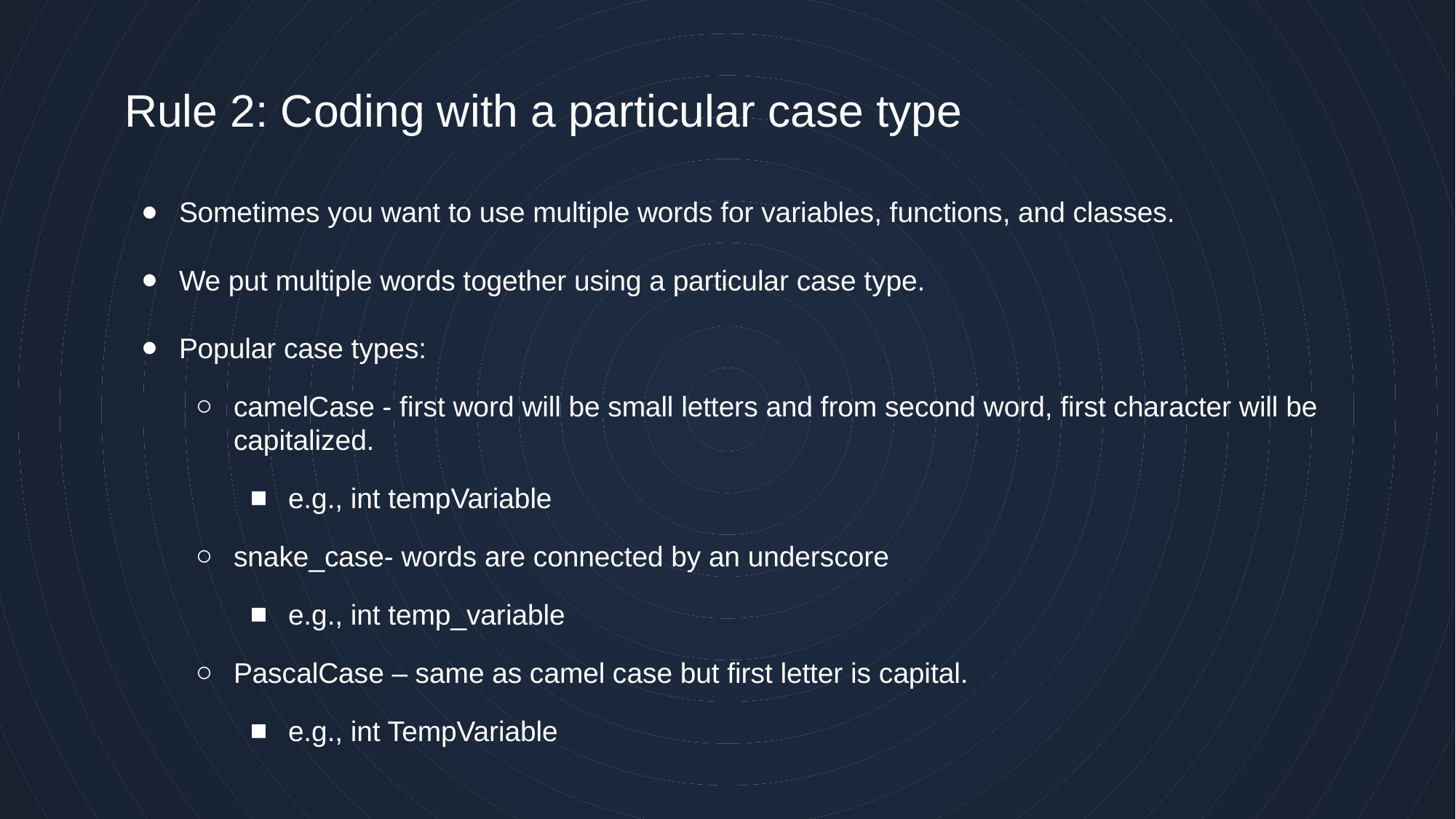

7
# Rule 2: Coding with a particular case type
Sometimes you want to use multiple words for variables, functions, and classes.

We put multiple words together using a particular case type.

Popular case types:
camelCase - first word will be small letters and from second word, first character will be capitalized.
e.g., int tempVariable
snake_case- words are connected by an underscore
e.g., int temp_variable
PascalCase – same as camel case but first letter is capital.
e.g., int TempVariable